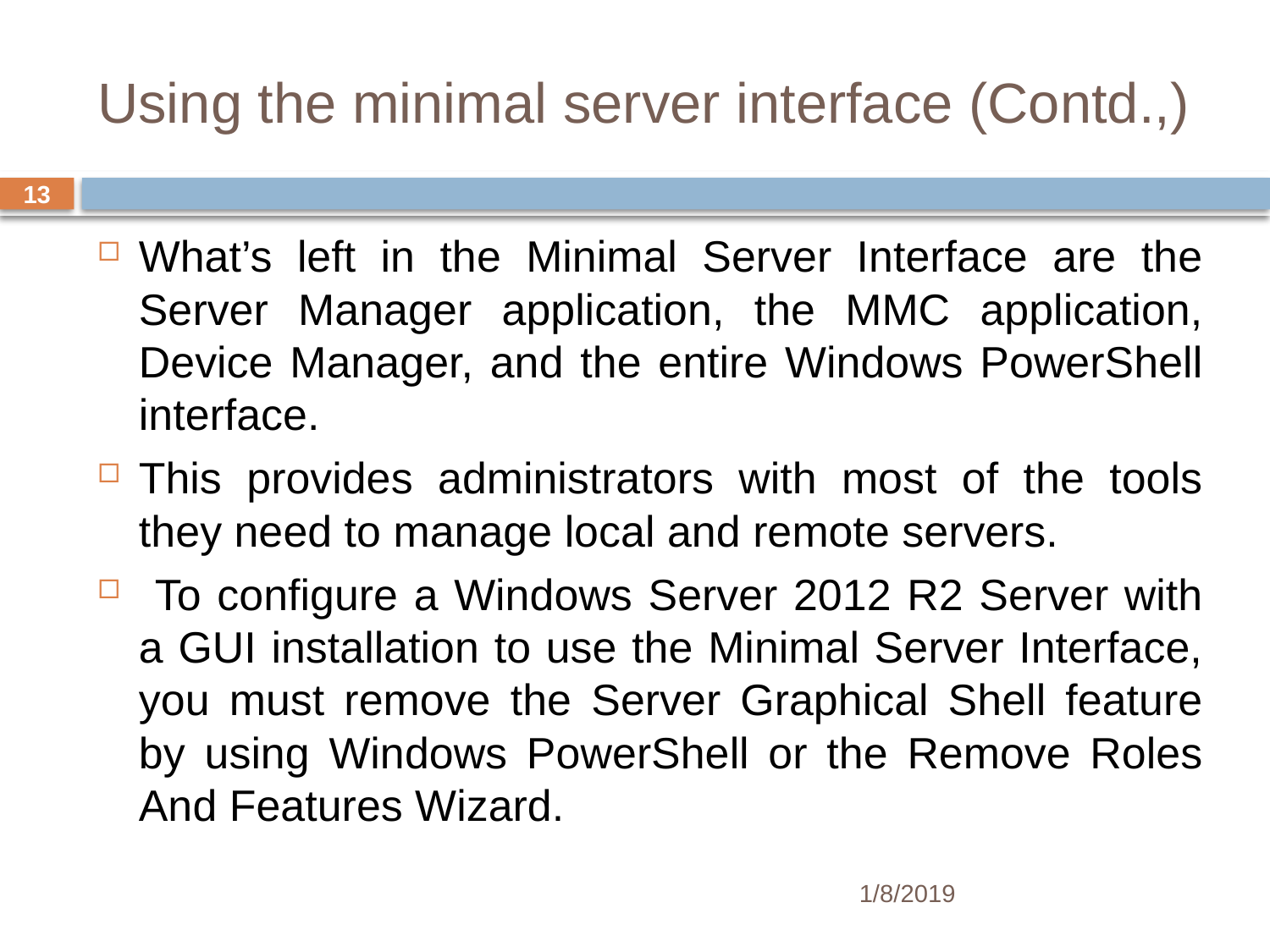

# Using the minimal server interface (Contd.,)
13
What’s left in the Minimal Server Interface are the Server Manager application, the MMC application, Device Manager, and the entire Windows PowerShell interface.
This provides administrators with most of the tools they need to manage local and remote servers.
 To configure a Windows Server 2012 R2 Server with a GUI installation to use the Minimal Server Interface, you must remove the Server Graphical Shell feature by using Windows PowerShell or the Remove Roles And Features Wizard.
1/8/2019